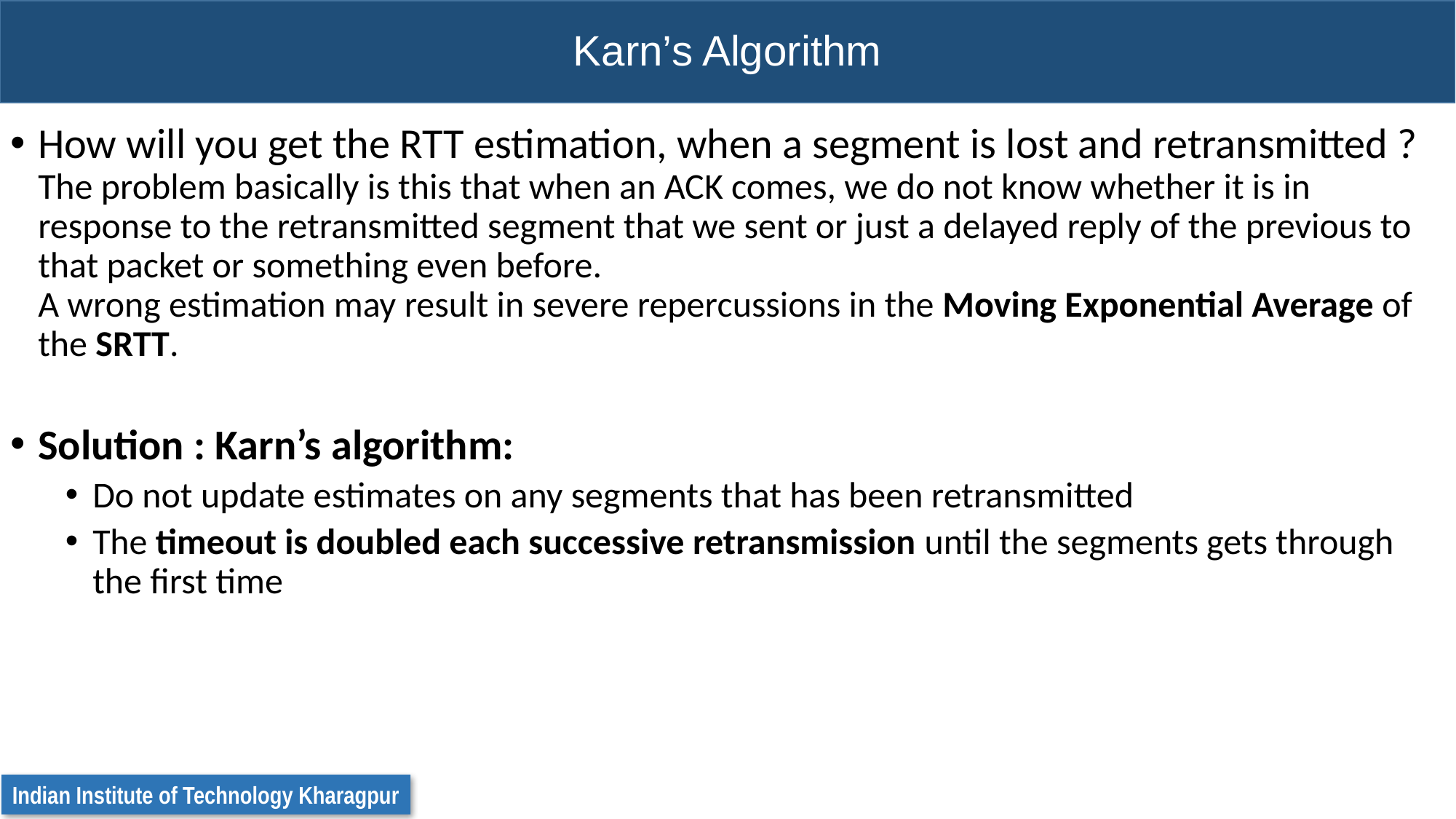

# Karn’s Algorithm
How will you get the RTT estimation, when a segment is lost and retransmitted ?
The problem basically is this that when an ACK comes, we do not know whether it is in response to the retransmitted segment that we sent or just a delayed reply of the previous to that packet or something even before.
A wrong estimation may result in severe repercussions in the Moving Exponential Average of the SRTT.
Solution : Karn’s algorithm:
Do not update estimates on any segments that has been retransmitted
The timeout is doubled each successive retransmission until the segments gets through the first time